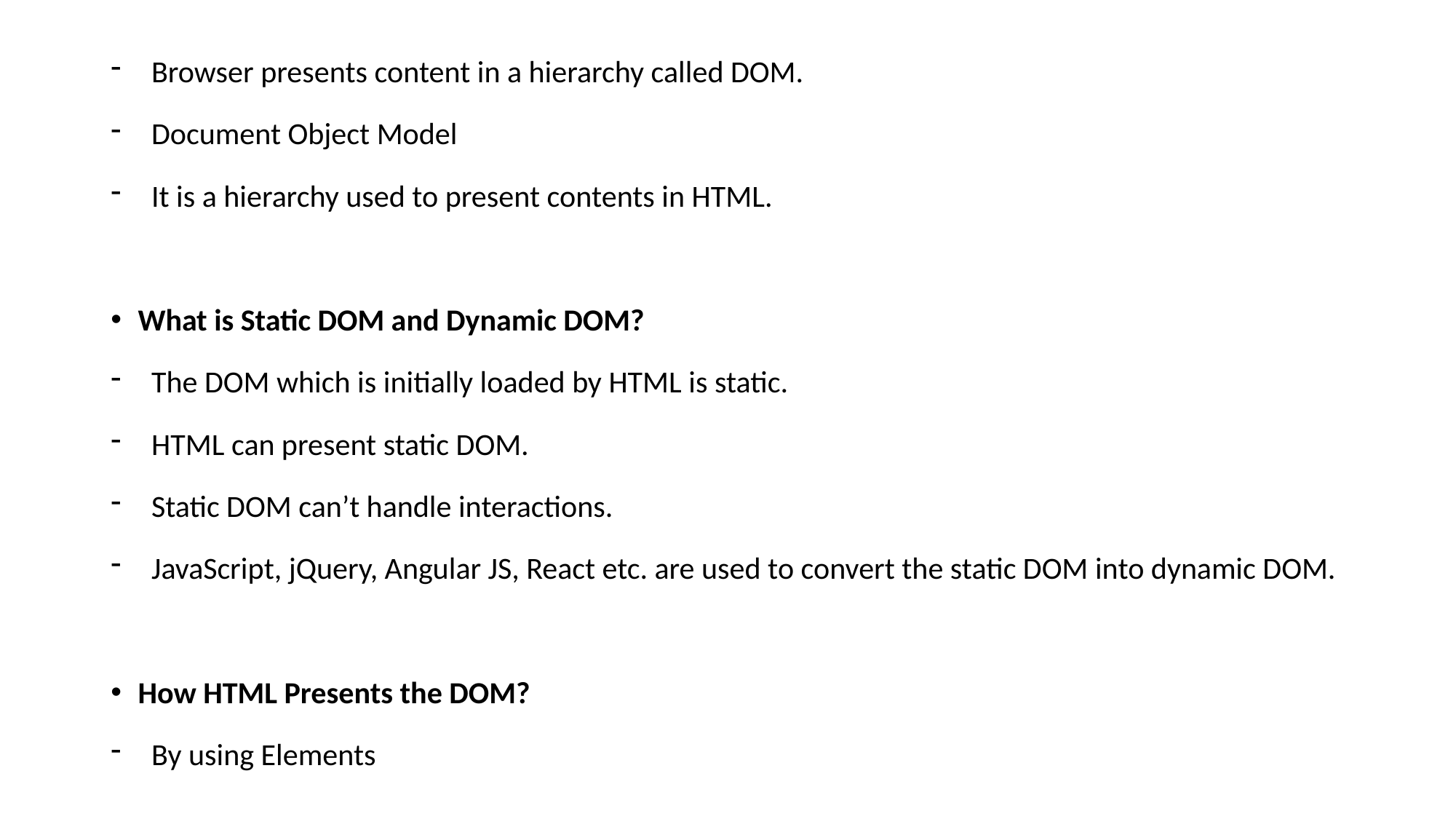

Browser presents content in a hierarchy called DOM.
Document Object Model
It is a hierarchy used to present contents in HTML.

What is Static DOM and Dynamic DOM?
The DOM which is initially loaded by HTML is static.
HTML can present static DOM.
Static DOM can’t handle interactions.
JavaScript, jQuery, Angular JS, React etc. are used to convert the static DOM into dynamic DOM.

How HTML Presents the DOM?
By using Elements